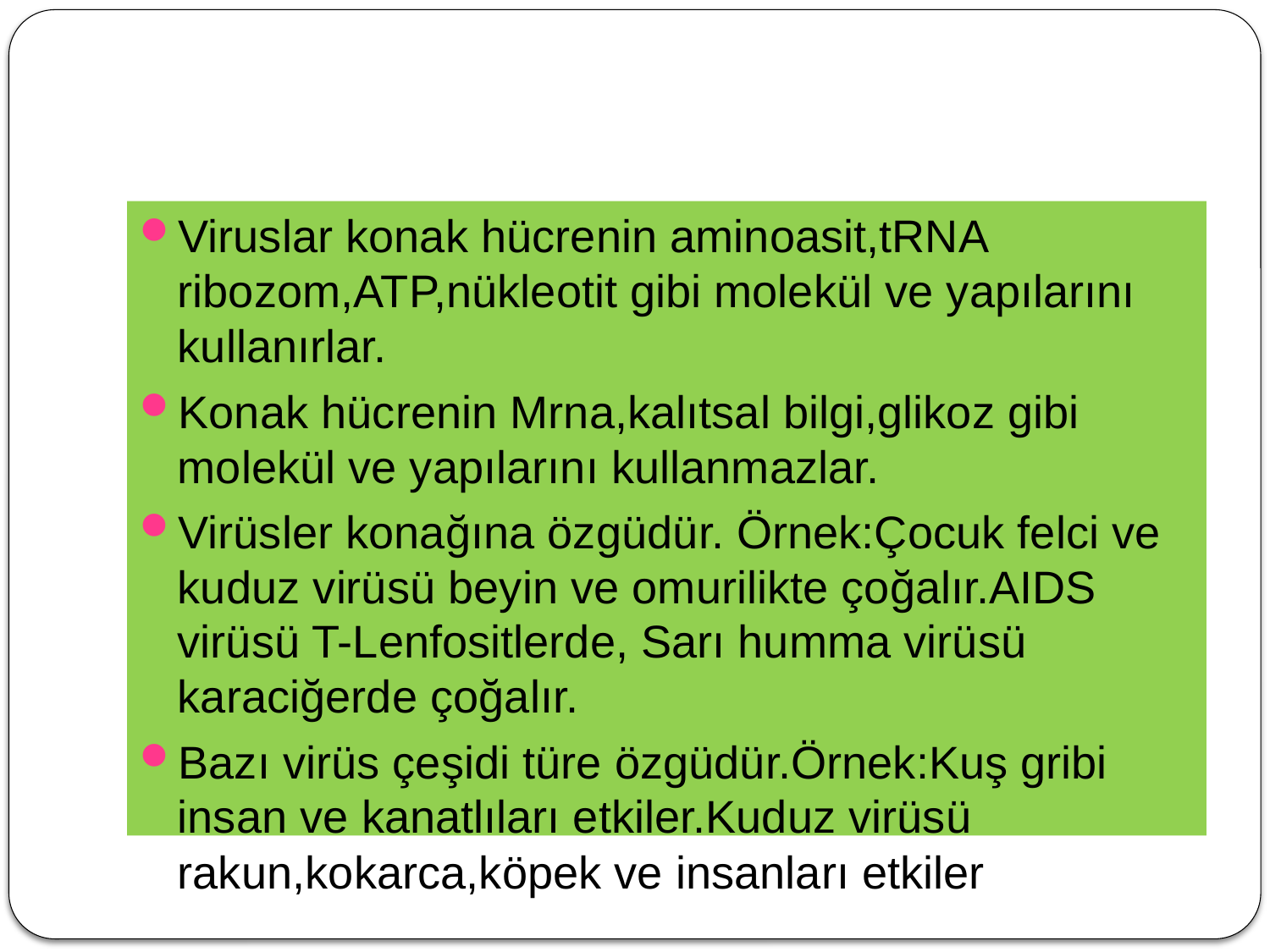

#
Viruslar konak hücrenin aminoasit,tRNA ribozom,ATP,nükleotit gibi molekül ve yapılarını kullanırlar.
Konak hücrenin Mrna,kalıtsal bilgi,glikoz gibi molekül ve yapılarını kullanmazlar.
Virüsler konağına özgüdür. Örnek:Çocuk felci ve kuduz virüsü beyin ve omurilikte çoğalır.AIDS virüsü T-Lenfositlerde, Sarı humma virüsü karaciğerde çoğalır.
Bazı virüs çeşidi türe özgüdür.Örnek:Kuş gribi insan ve kanatlıları etkiler.Kuduz virüsü rakun,kokarca,köpek ve insanları etkiler